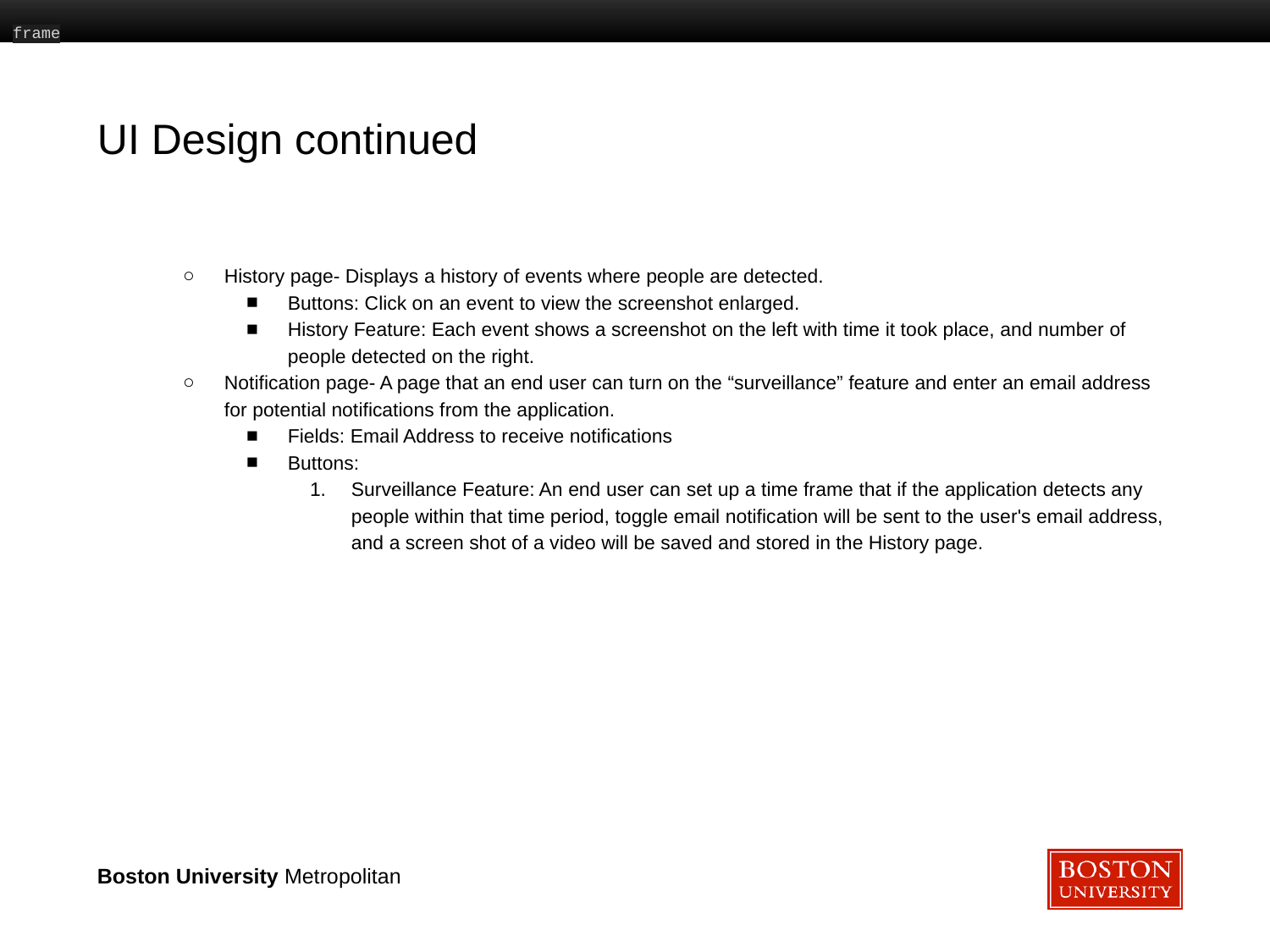

frame
# UI Design continued
History page- Displays a history of events where people are detected.
Buttons: Click on an event to view the screenshot enlarged.
History Feature: Each event shows a screenshot on the left with time it took place, and number of people detected on the right.
Notification page- A page that an end user can turn on the “surveillance” feature and enter an email address for potential notifications from the application.
Fields: Email Address to receive notifications
Buttons:
Surveillance Feature: An end user can set up a time frame that if the application detects any people within that time period, toggle email notification will be sent to the user's email address, and a screen shot of a video will be saved and stored in the History page.